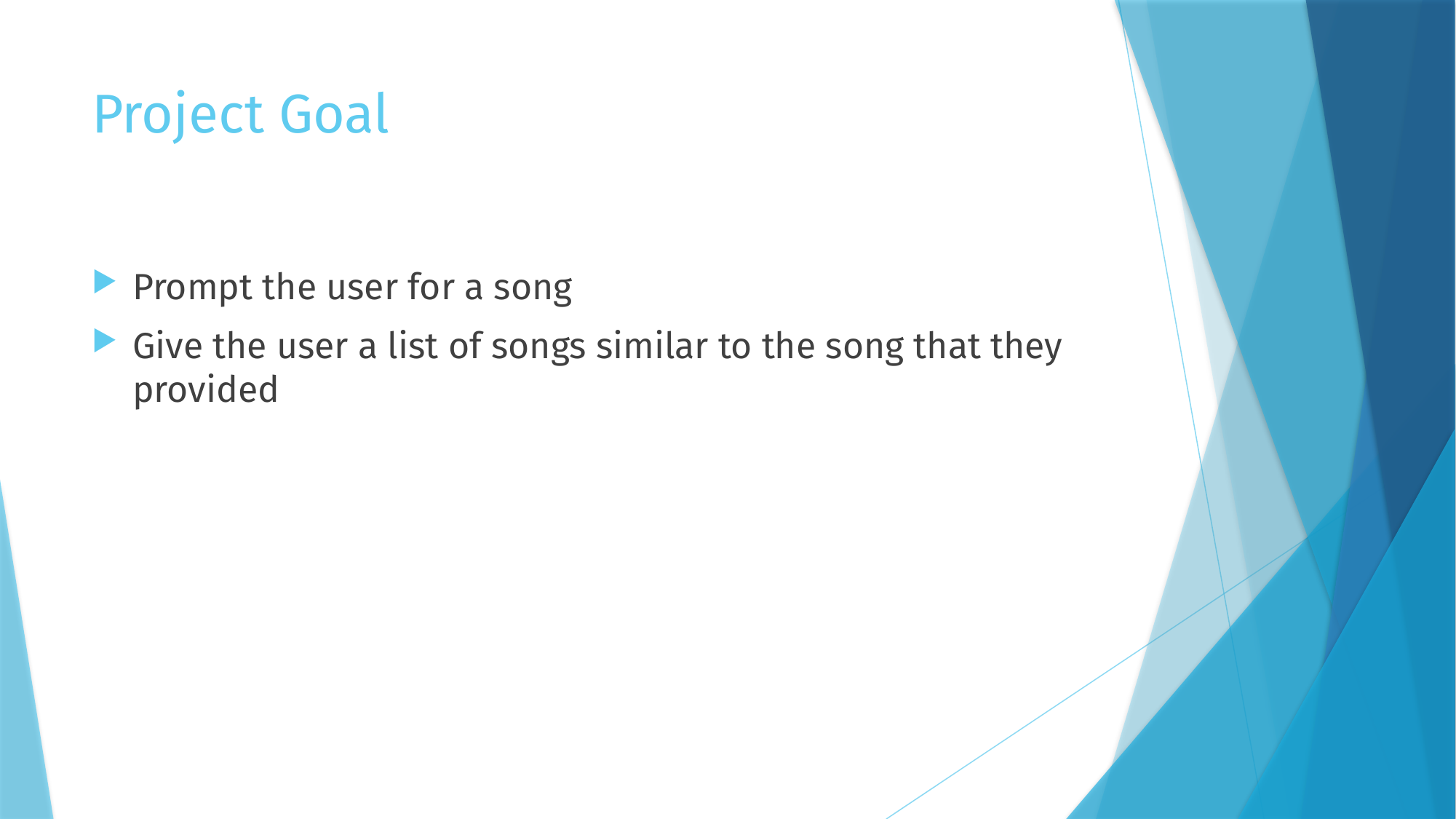

# Project Goal
Prompt the user for a song
Give the user a list of songs similar to the song that they provided